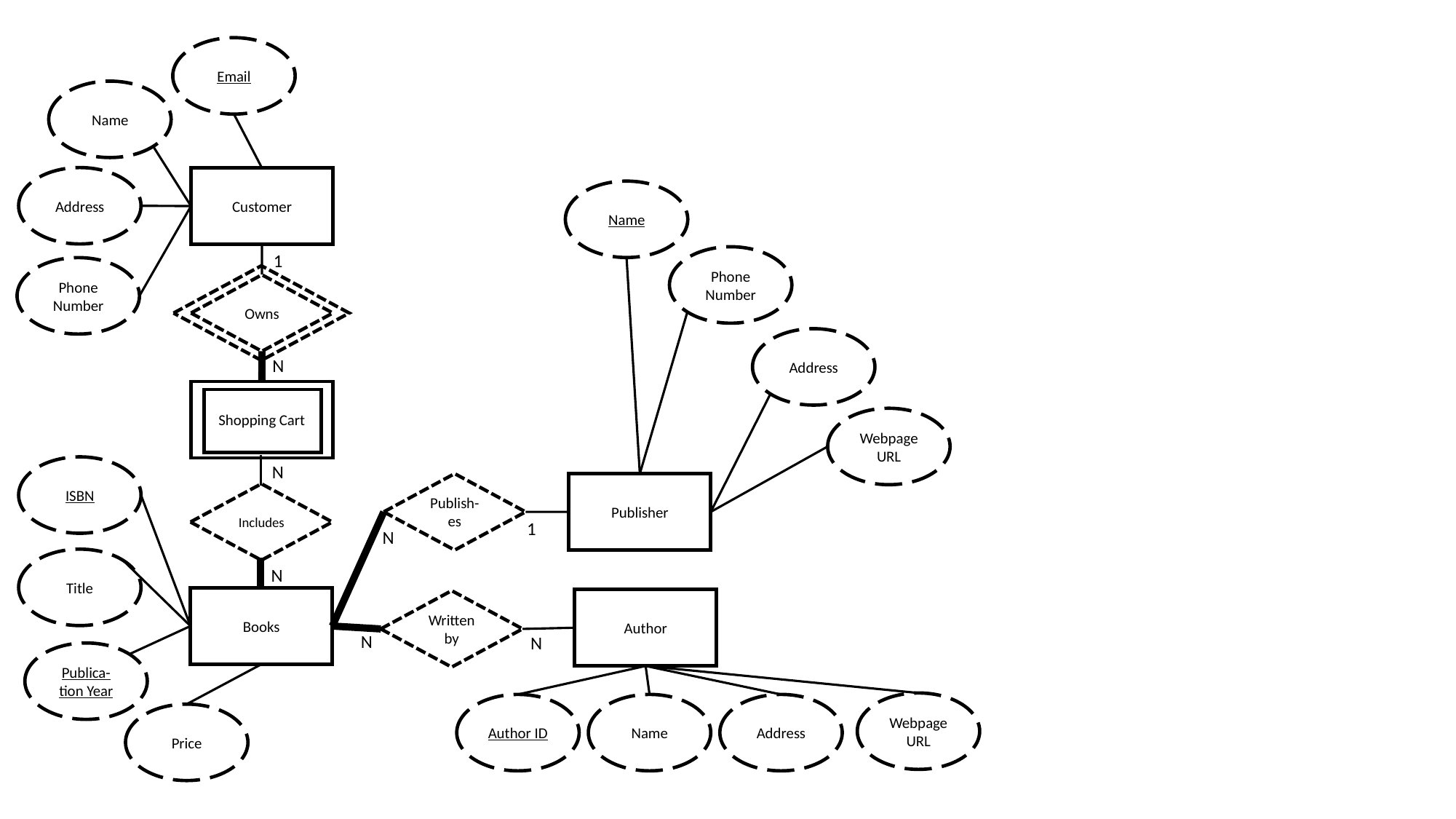

Email
Name
Address
Customer
Name
1
Phone Number
Phone Number

Owns
Address
N
Shopping Cart

Webpage URL
N
ISBN
Publish-es
Publisher
Includes
1
N
Title
N
Books
Author
Written by
N
N
Publica-tion Year
Webpage URL
Author ID
Name
Address
Price